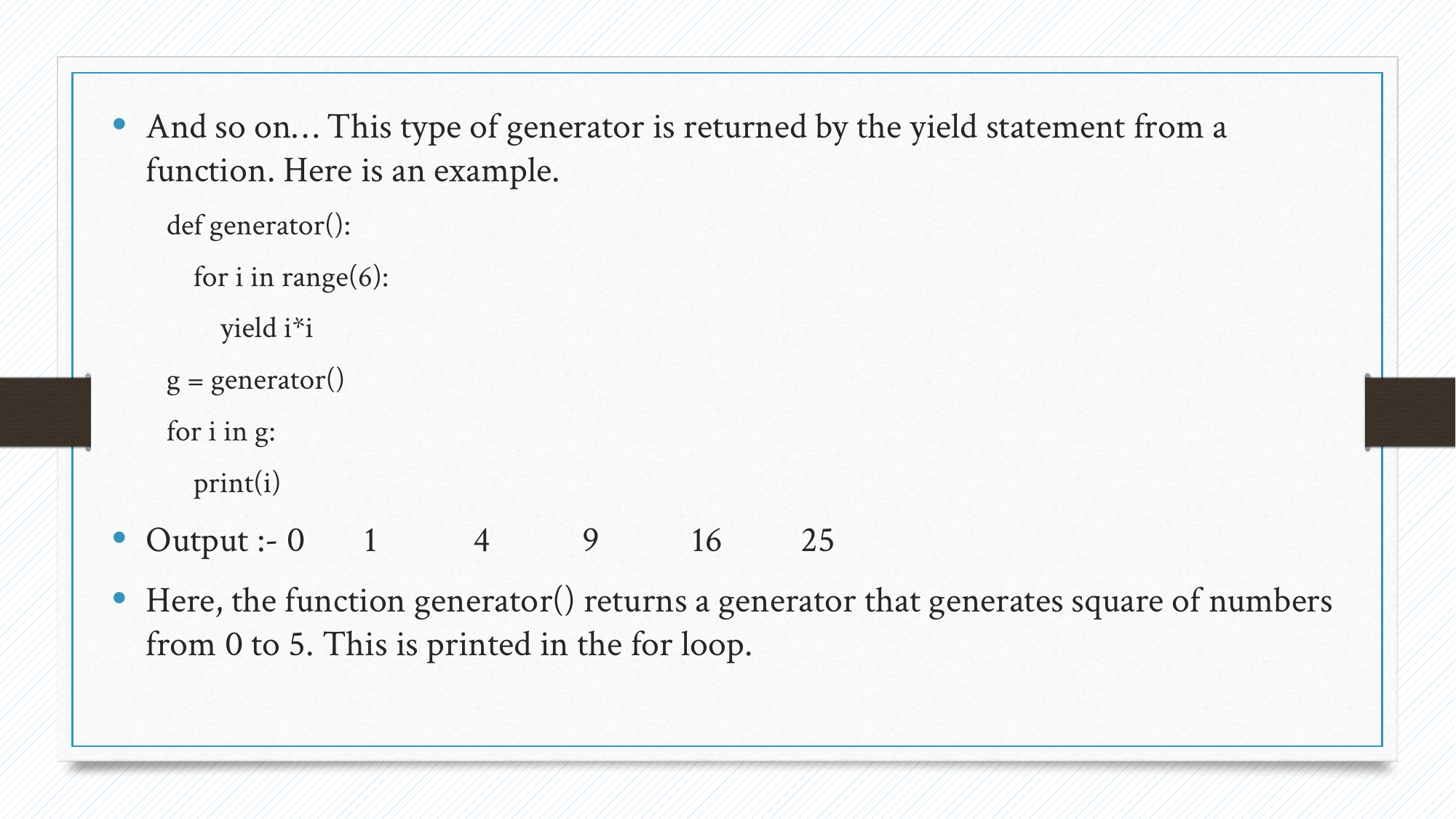

And so on… This type of generator is returned by the yield statement from a function. Here is an example.
def generator():
    for i in range(6):
        yield i*i
g = generator()
for i in g:
    print(i)
Output :- 0	1	4	9	16	25
Here, the function generator() returns a generator that generates square of numbers from 0 to 5. This is printed in the for loop.